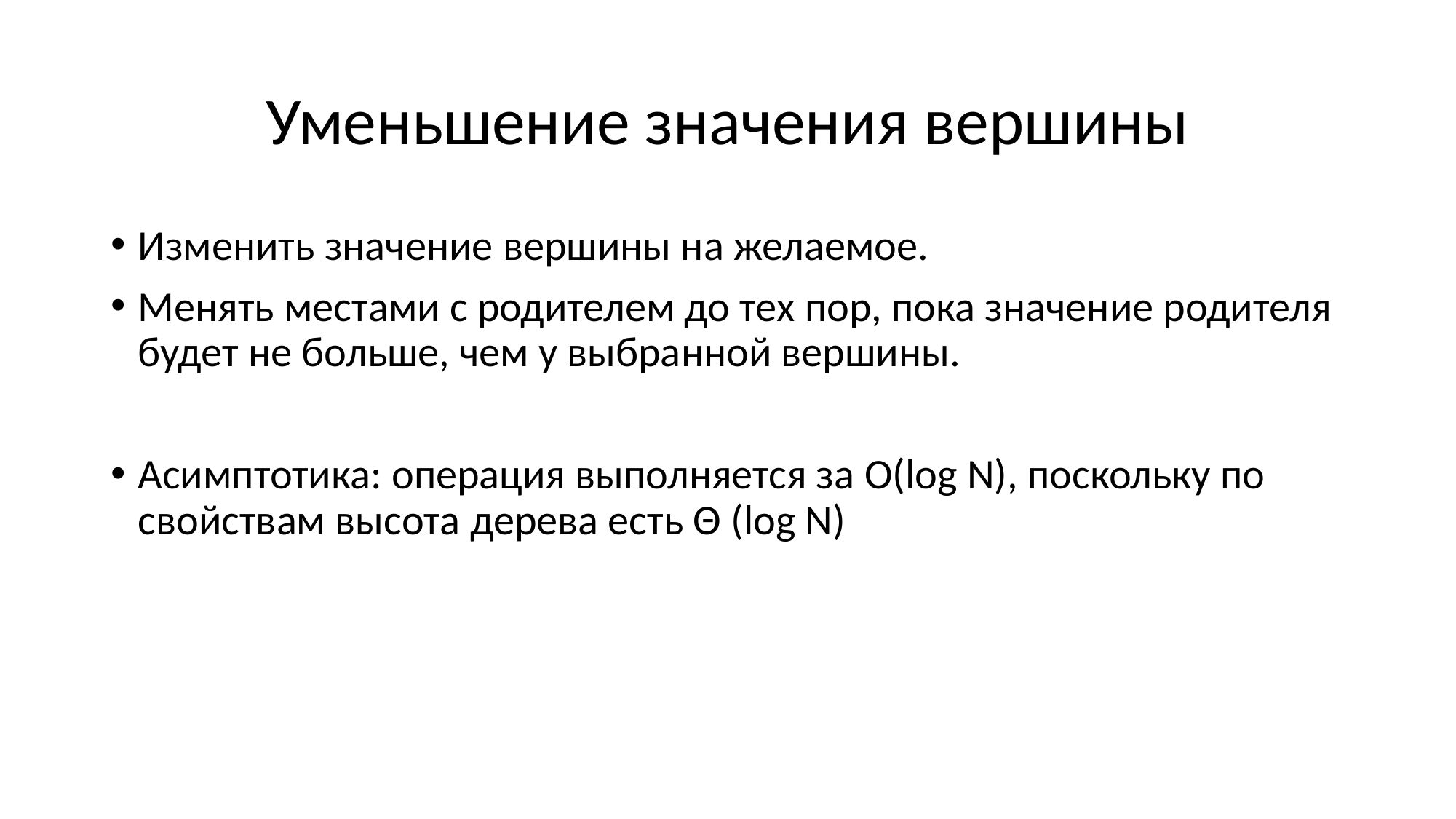

# Уменьшение значения вершины
Изменить значение вершины на желаемое.
Менять местами с родителем до тех пор, пока значение родителя будет не больше, чем у выбранной вершины.

Асимптотика: операция выполняется за O(log N), поскольку по свойствам высота дерева есть Θ (log N)